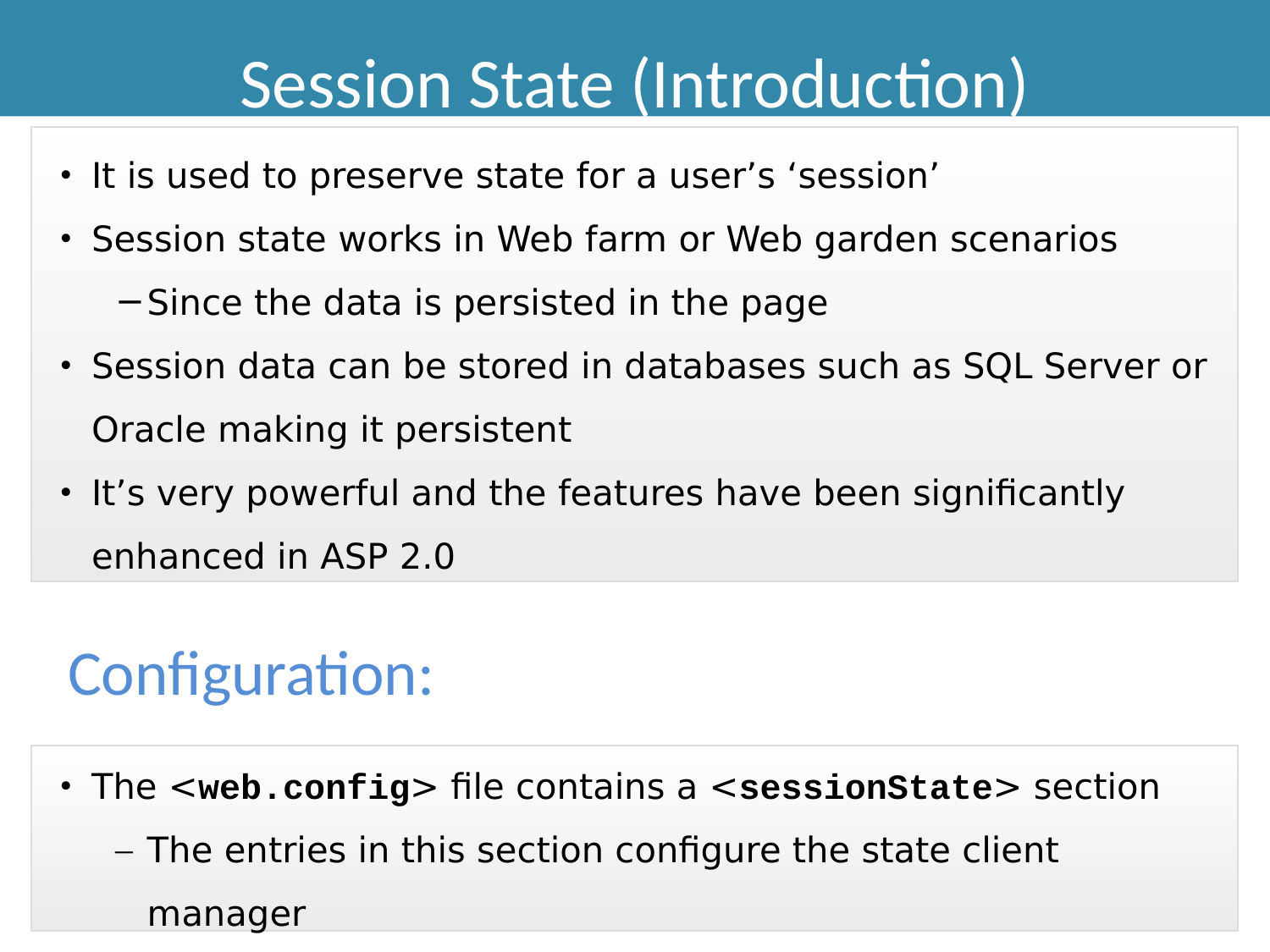

Session State (Introduction)
It is used to preserve state for a user’s ‘session’
Session state works in Web farm or Web garden scenarios
Since the data is persisted in the page
Session data can be stored in databases such as SQL Server or Oracle making it persistent
It’s very powerful and the features have been significantly enhanced in ASP 2.0

Configuration:
The <web.config> file contains a <sessionState> section
The entries in this section configure the state client manager